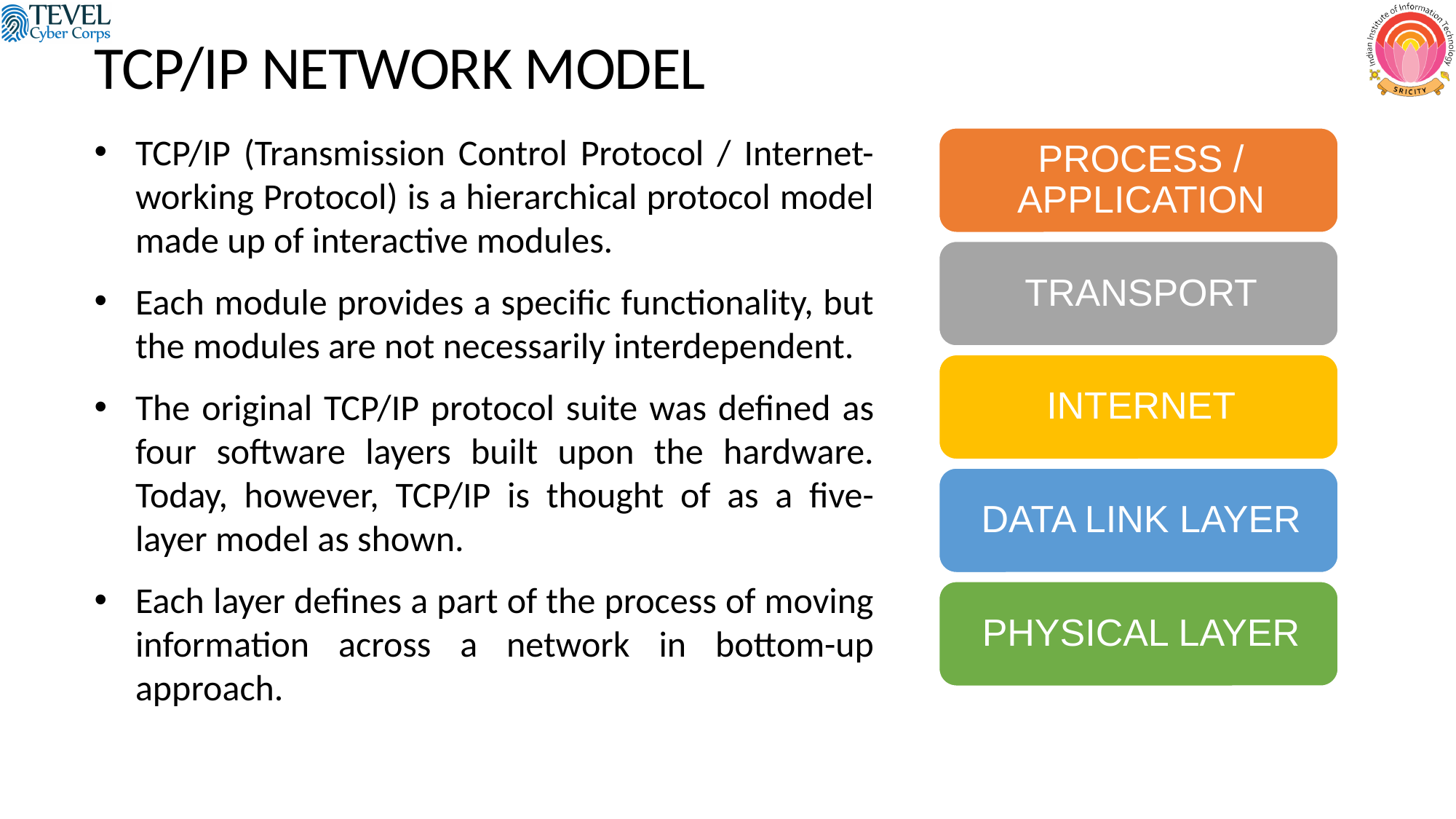

TCP/IP NETWORK MODEL
TCP/IP (Transmission Control Protocol / Internet-working Protocol) is a hierarchical protocol model made up of interactive modules.
Each module provides a specific functionality, but the modules are not necessarily interdependent.
The original TCP/IP protocol suite was defined as four software layers built upon the hardware. Today, however, TCP/IP is thought of as a five-layer model as shown.
Each layer defines a part of the process of moving information across a network in bottom-up approach.
PROCESS / APPLICATION
TRANSPORT
INTERNET
DATA LINK LAYER
PHYSICAL LAYER